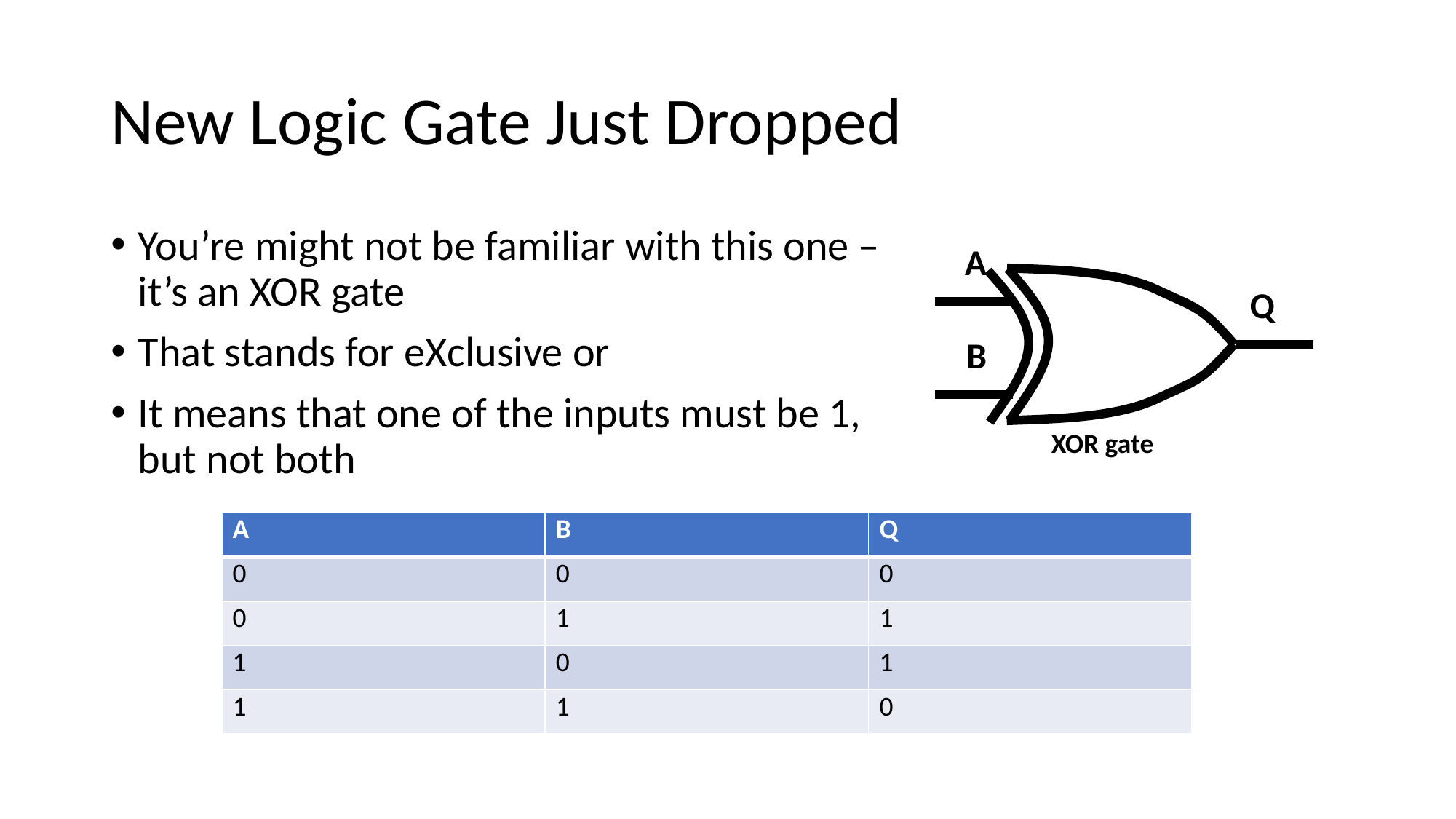

# New Logic Gate Just Dropped
You’re might not be familiar with this one – it’s an XOR gate
That stands for eXclusive or
It means that one of the inputs must be 1, but not both
A

Q
B
XOR gate
| A | B | Q |
| --- | --- | --- |
| 0 | 0 | 0 |
| 0 | 1 | 1 |
| 1 | 0 | 1 |
| 1 | 1 | 0 |